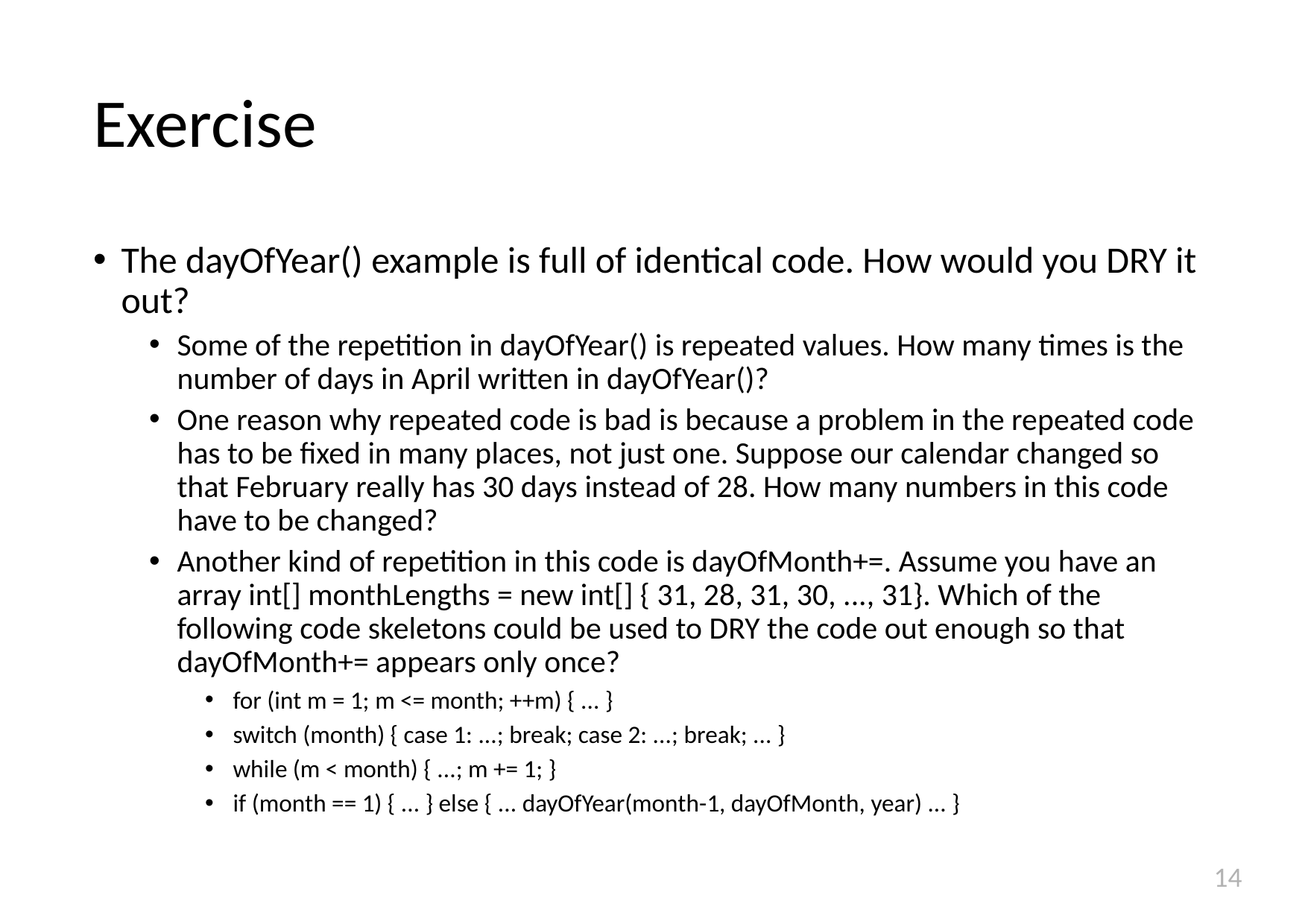

# Exercise
The dayOfYear() example is full of identical code. How would you DRY it out?
Some of the repetition in dayOfYear() is repeated values. How many times is the number of days in April written in dayOfYear()?
One reason why repeated code is bad is because a problem in the repeated code has to be fixed in many places, not just one. Suppose our calendar changed so that February really has 30 days instead of 28. How many numbers in this code have to be changed?
Another kind of repetition in this code is dayOfMonth+=. Assume you have an array int[] monthLengths = new int[] { 31, 28, 31, 30, ..., 31}. Which of the following code skeletons could be used to DRY the code out enough so that dayOfMonth+= appears only once?
for (int m = 1; m <= month; ++m) { ... }
switch (month) { case 1: ...; break; case 2: ...; break; ... }
while (m < month) { ...; m += 1; }
if (month == 1) { ... } else { ... dayOfYear(month-1, dayOfMonth, year) ... }
14